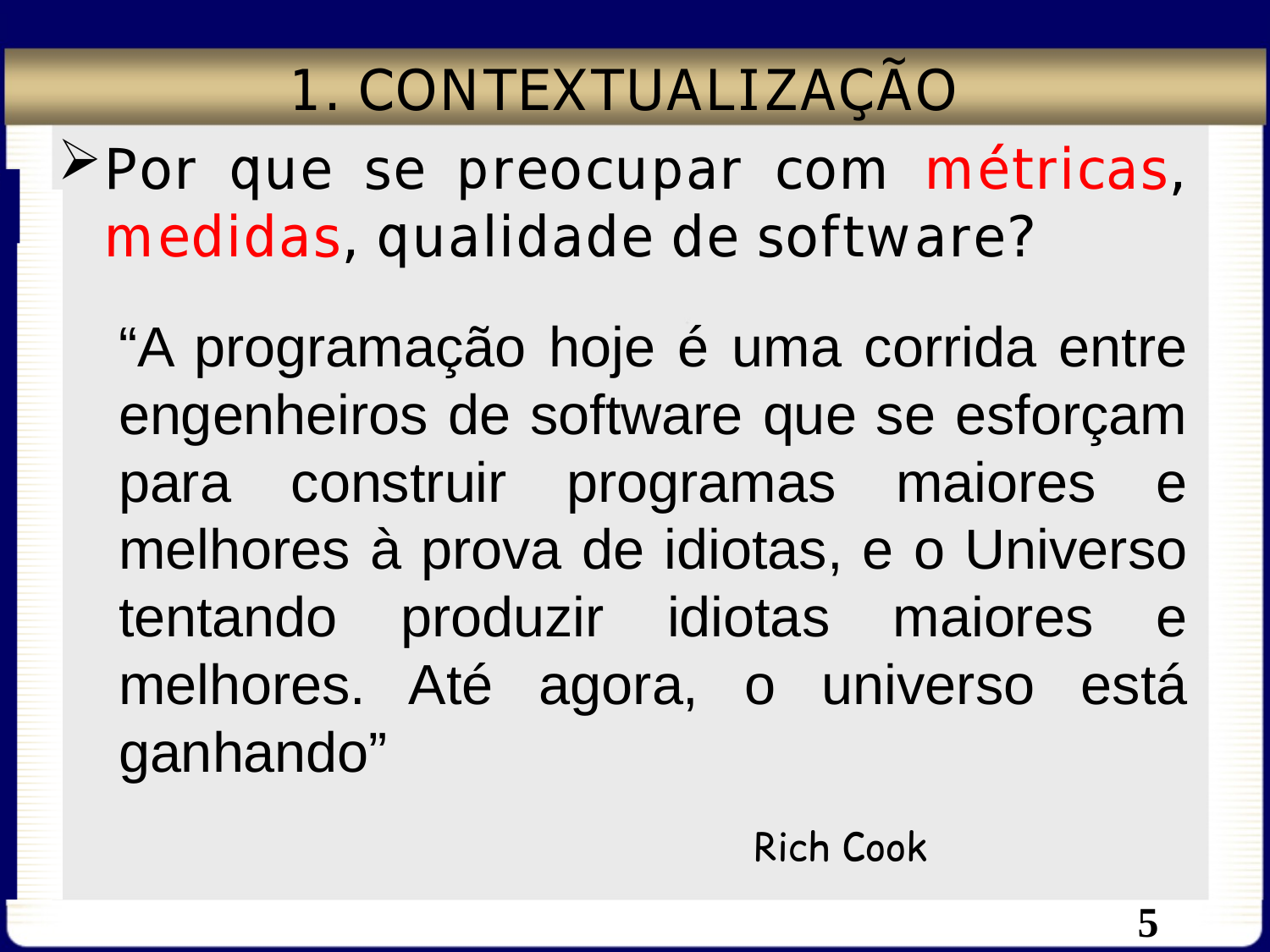

# 1. CONTEXTUALIZAÇÃO
Por que se preocupar com métricas, medidas, qualidade de software?
“A programação hoje é uma corrida entre engenheiros de software que se esforçam para construir programas maiores e melhores à prova de idiotas, e o Universo tentando produzir idiotas maiores e melhores. Até agora, o universo está ganhando”
					Rich Cook
5